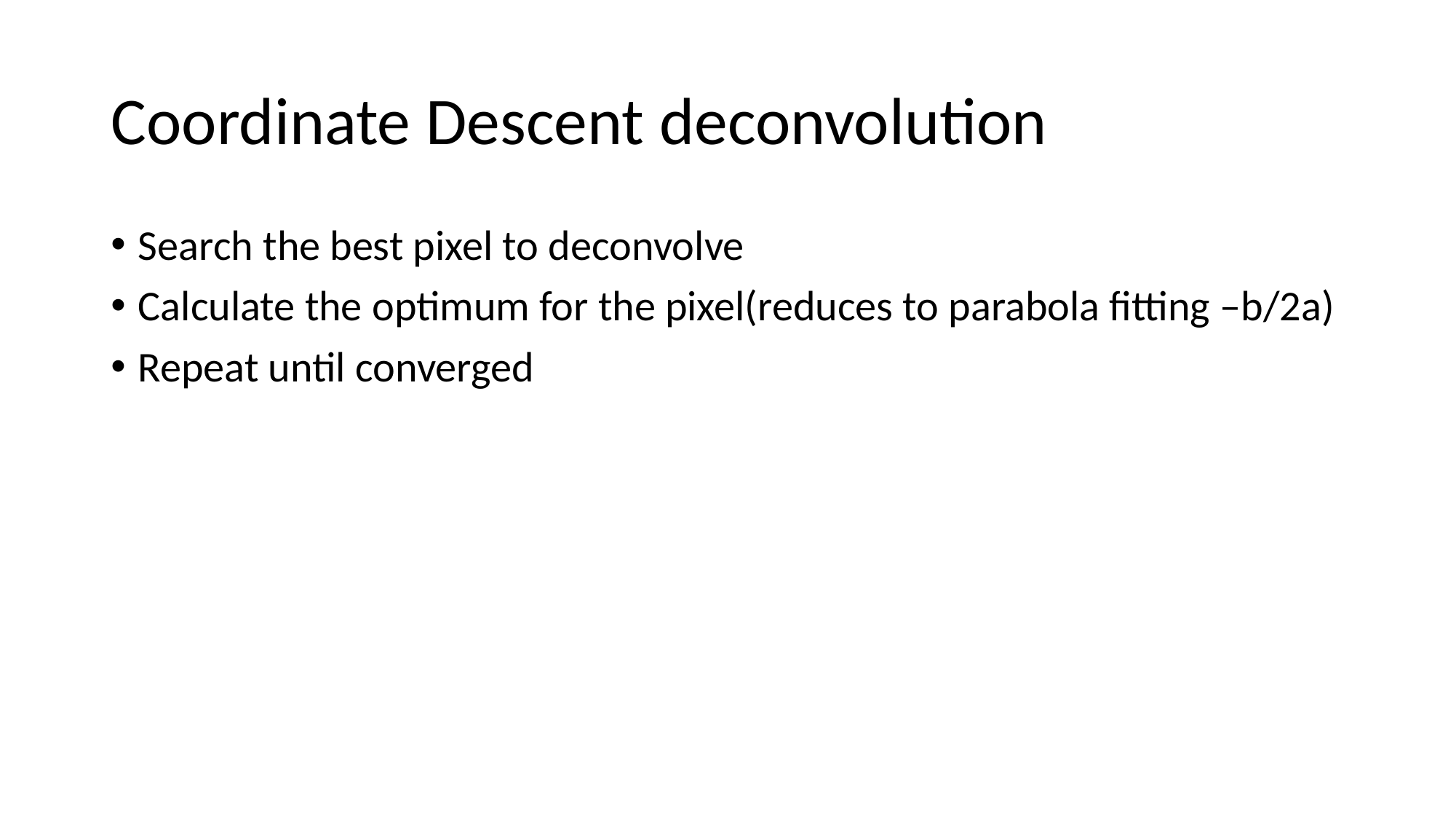

# Coordinate Descent deconvolution
Search the best pixel to deconvolve
Calculate the optimum for the pixel(reduces to parabola fitting –b/2a)
Repeat until converged